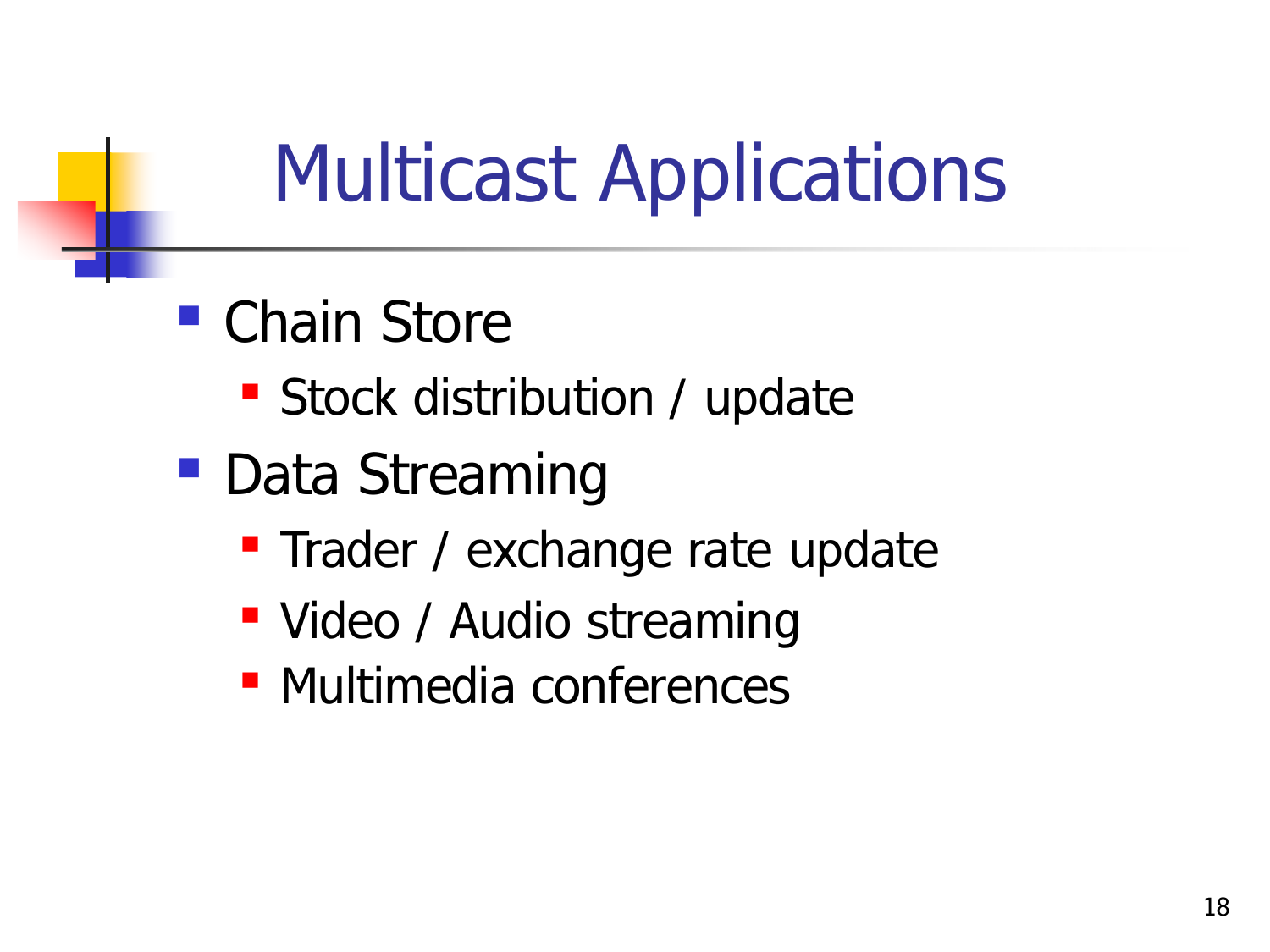

# Multicast Applications
Chain Store
Stock distribution / update
Data Streaming
Trader / exchange rate update
Video / Audio streaming
Multimedia conferences
18